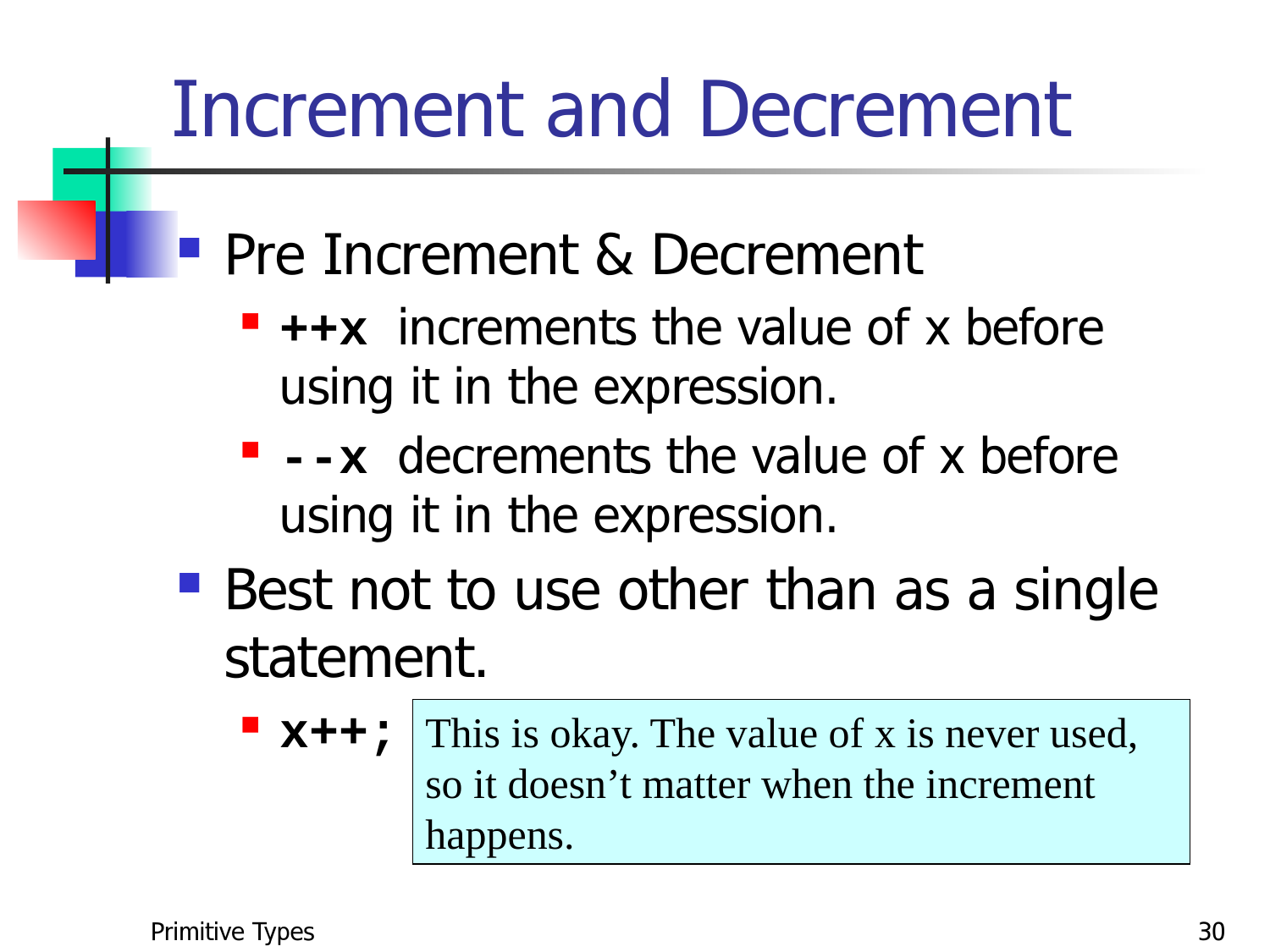

# Increment and Decrement
Pre Increment & Decrement
++x increments the value of x before using it in the expression.
--x decrements the value of x before using it in the expression.
Best not to use other than as a single statement.
x++;
This is okay. The value of x is never used, so it doesn’t matter when the increment happens.
Primitive Types
30